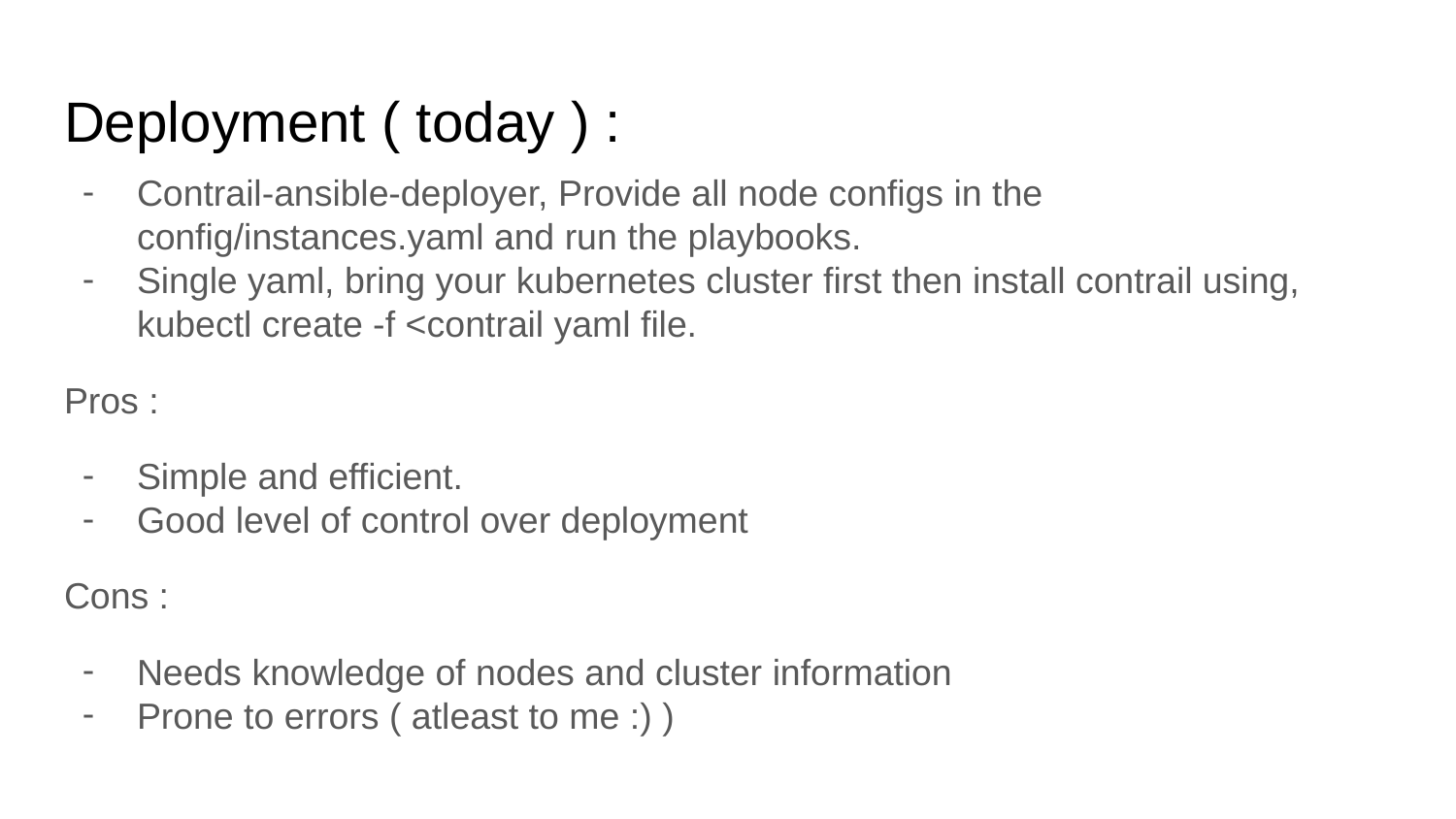

# Deployment ( today ) :
Contrail-ansible-deployer, Provide all node configs in the config/instances.yaml and run the playbooks.
Single yaml, bring your kubernetes cluster first then install contrail using, kubectl create -f <contrail yaml file.
Pros :
Simple and efficient.
Good level of control over deployment
Cons :
Needs knowledge of nodes and cluster information
Prone to errors ( atleast to me :) )